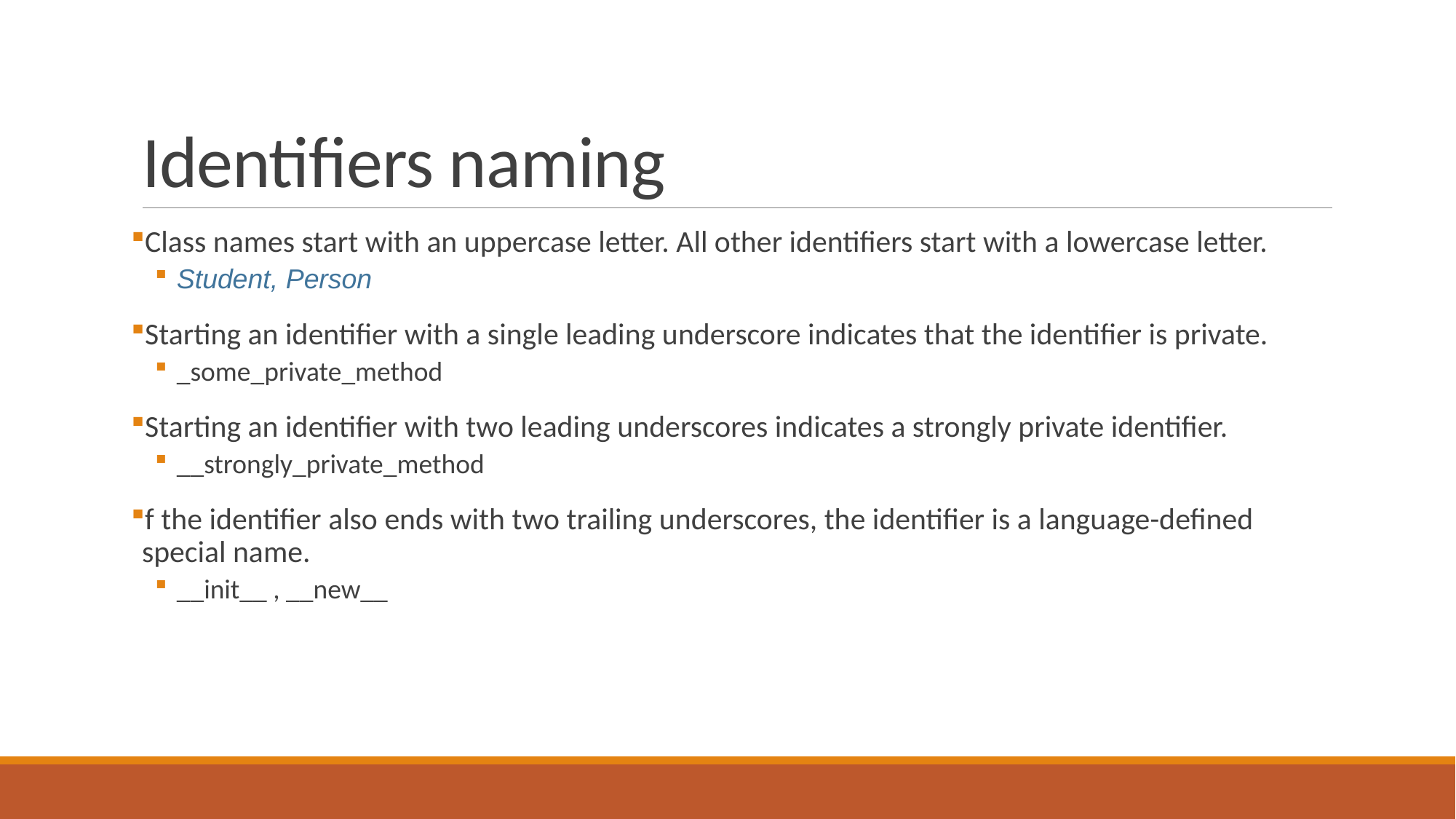

# Identifiers naming
Class names start with an uppercase letter. All other identifiers start with a lowercase letter.
Student, Person
Starting an identifier with a single leading underscore indicates that the identifier is private.
_some_private_method
Starting an identifier with two leading underscores indicates a strongly private identifier.
__strongly_private_method
f the identifier also ends with two trailing underscores, the identifier is a language-defined special name.
__init__ , __new__